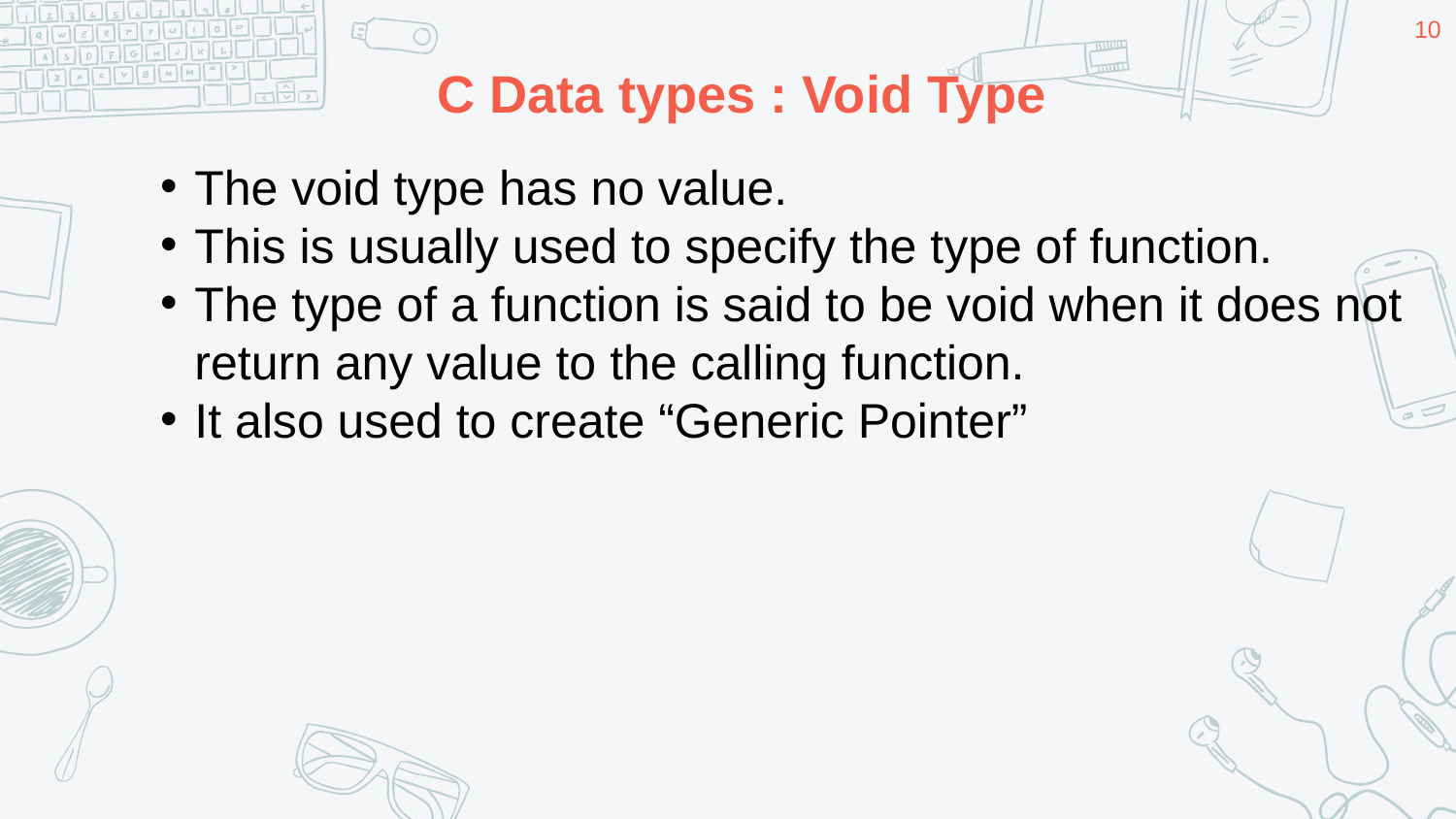

10
# C Data types : Void Type
The void type has no value.
This is usually used to specify the type of function.
The type of a function is said to be void when it does not return any value to the calling function.
It also used to create “Generic Pointer”